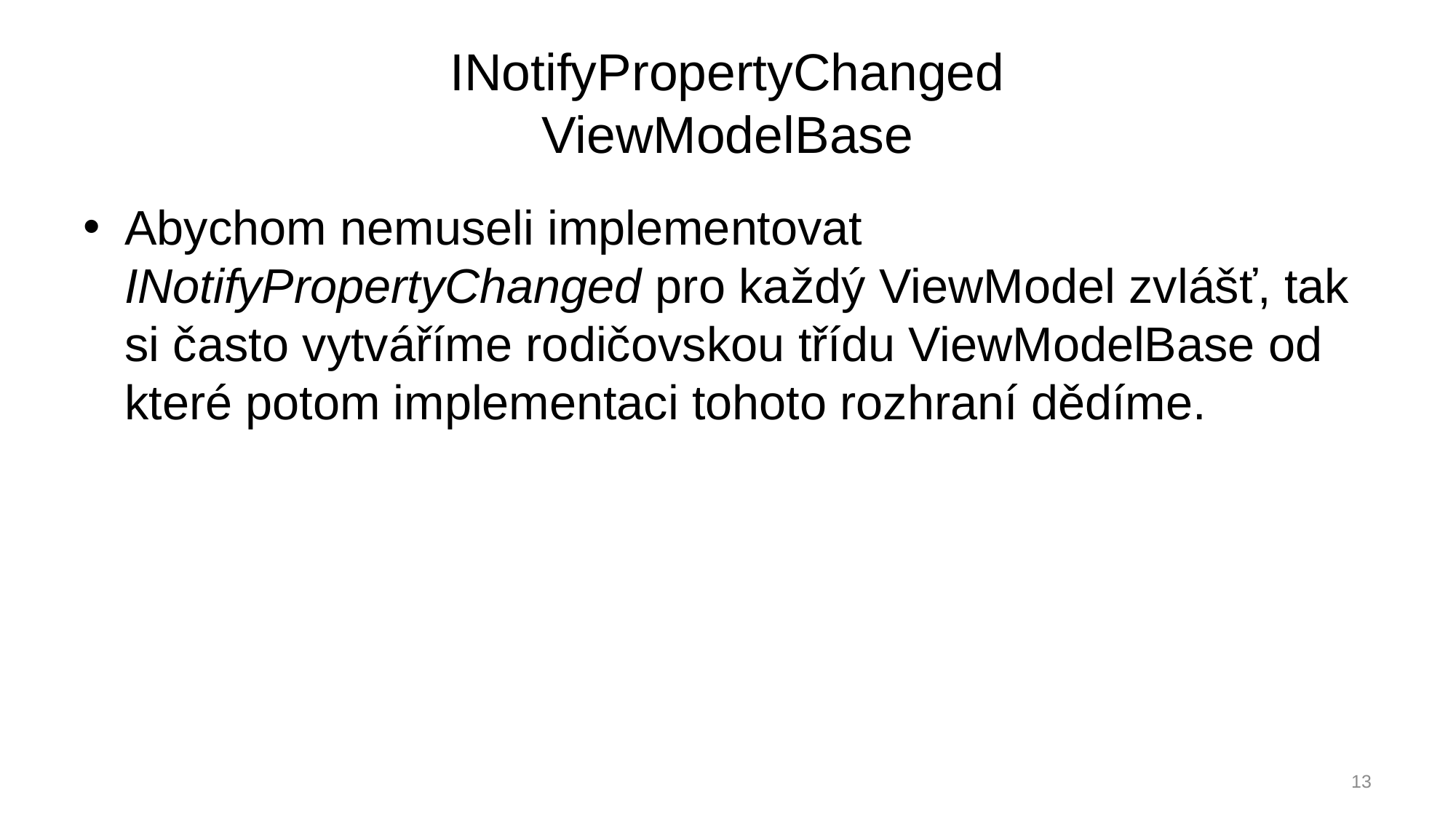

# INotifyPropertyChanged ViewModelBase
Abychom nemuseli implementovat INotifyPropertyChanged pro každý ViewModel zvlášť, tak si často vytváříme rodičovskou třídu ViewModelBase od které potom implementaci tohoto rozhraní dědíme.
13